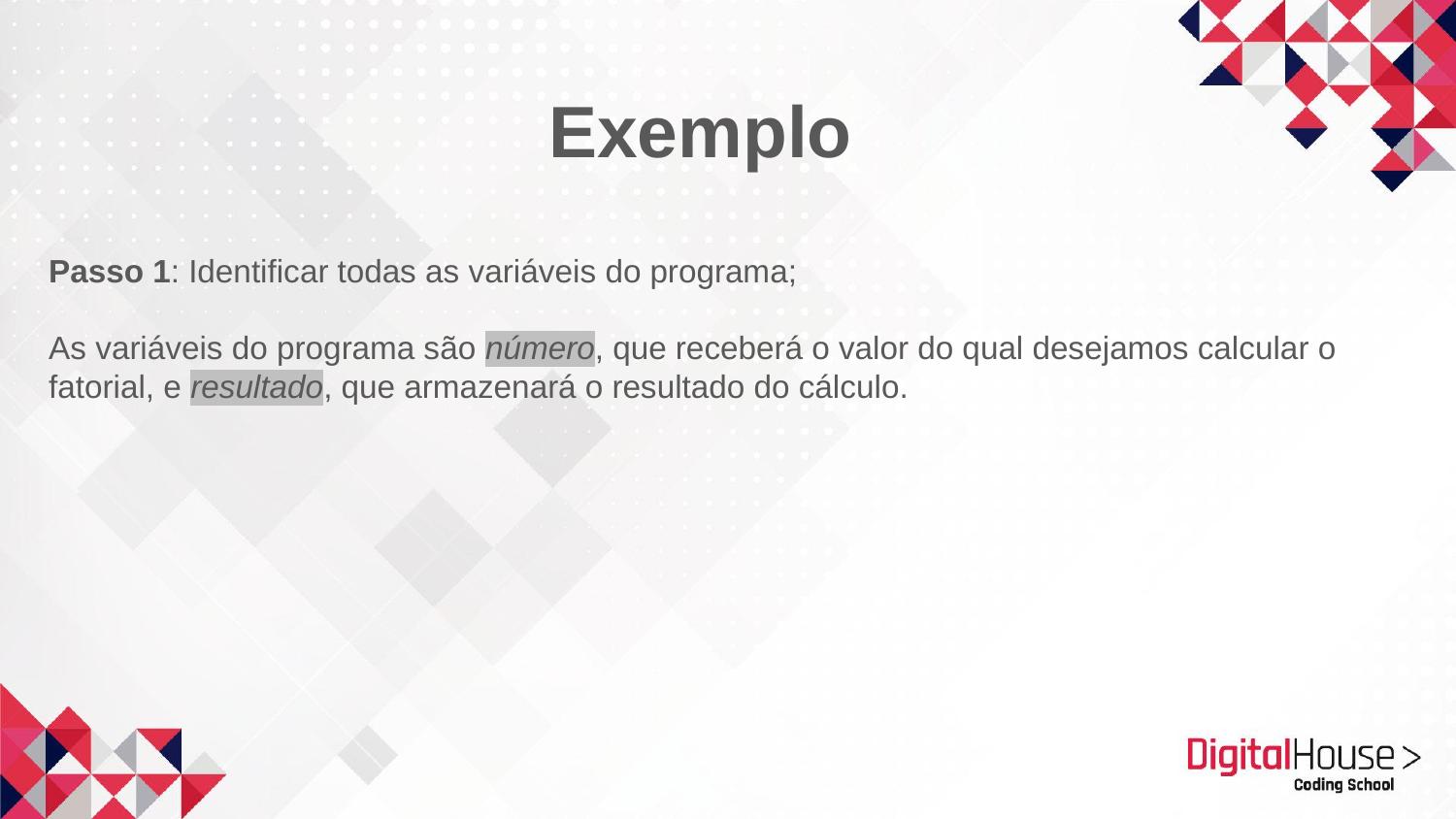

Exemplo

Passo 1: Identificar todas as variáveis do programa;

As variáveis do programa são número, que receberá o valor do qual desejamos calcular o fatorial, e resultado, que armazenará o resultado do cálculo.